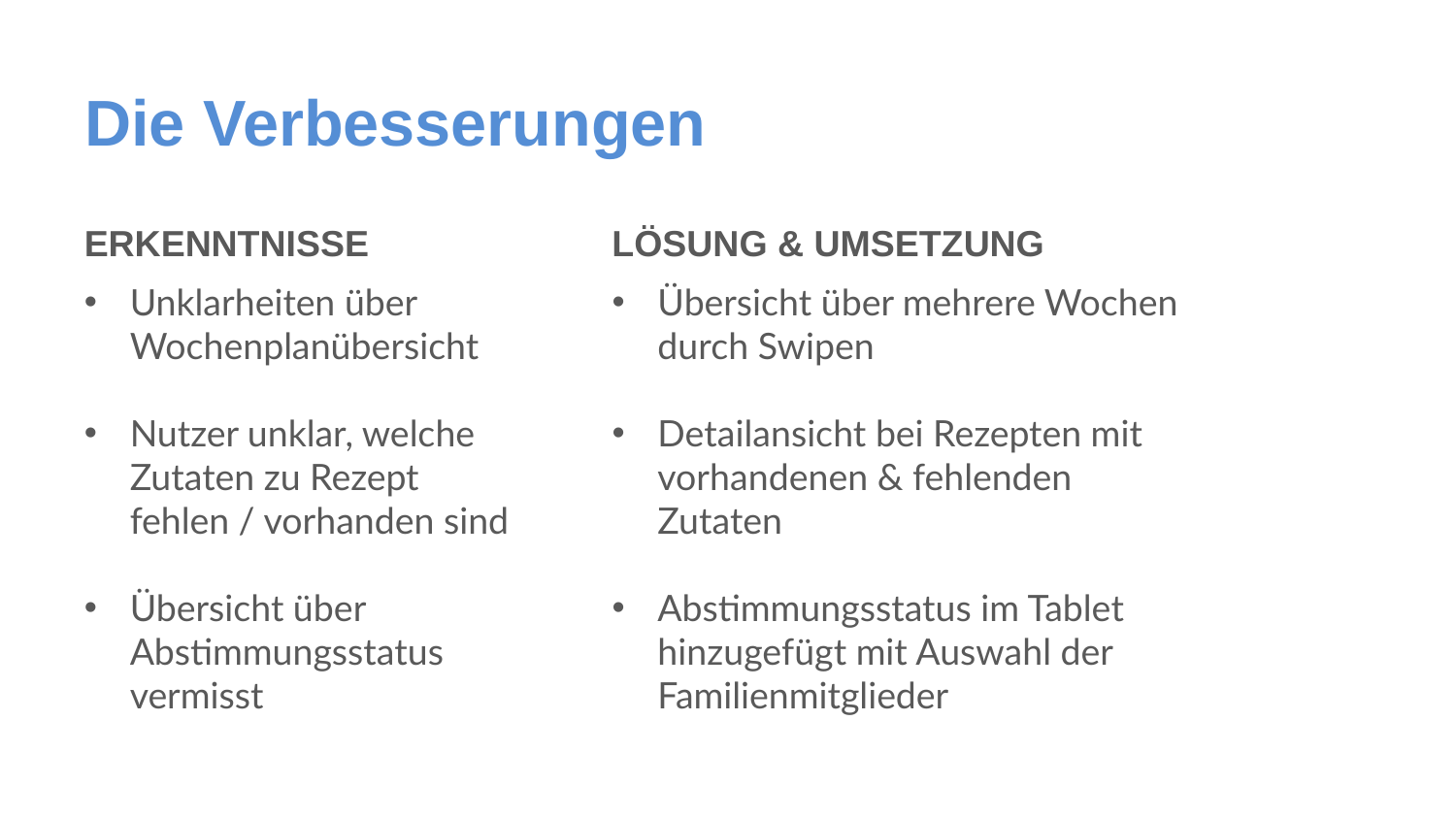

# Die Verbesserungen
ERKENNTNISSE
LÖSUNG & UMSETZUNG
Unklarheiten über Wochenplanübersicht

Nutzer unklar, welche Zutaten zu Rezept fehlen / vorhanden sind

Übersicht über Abstimmungsstatus vermisst
Übersicht über mehrere Wochen durch Swipen

Detailansicht bei Rezepten mit vorhandenen & fehlenden Zutaten

Abstimmungsstatus im Tablet hinzugefügt mit Auswahl der Familienmitglieder